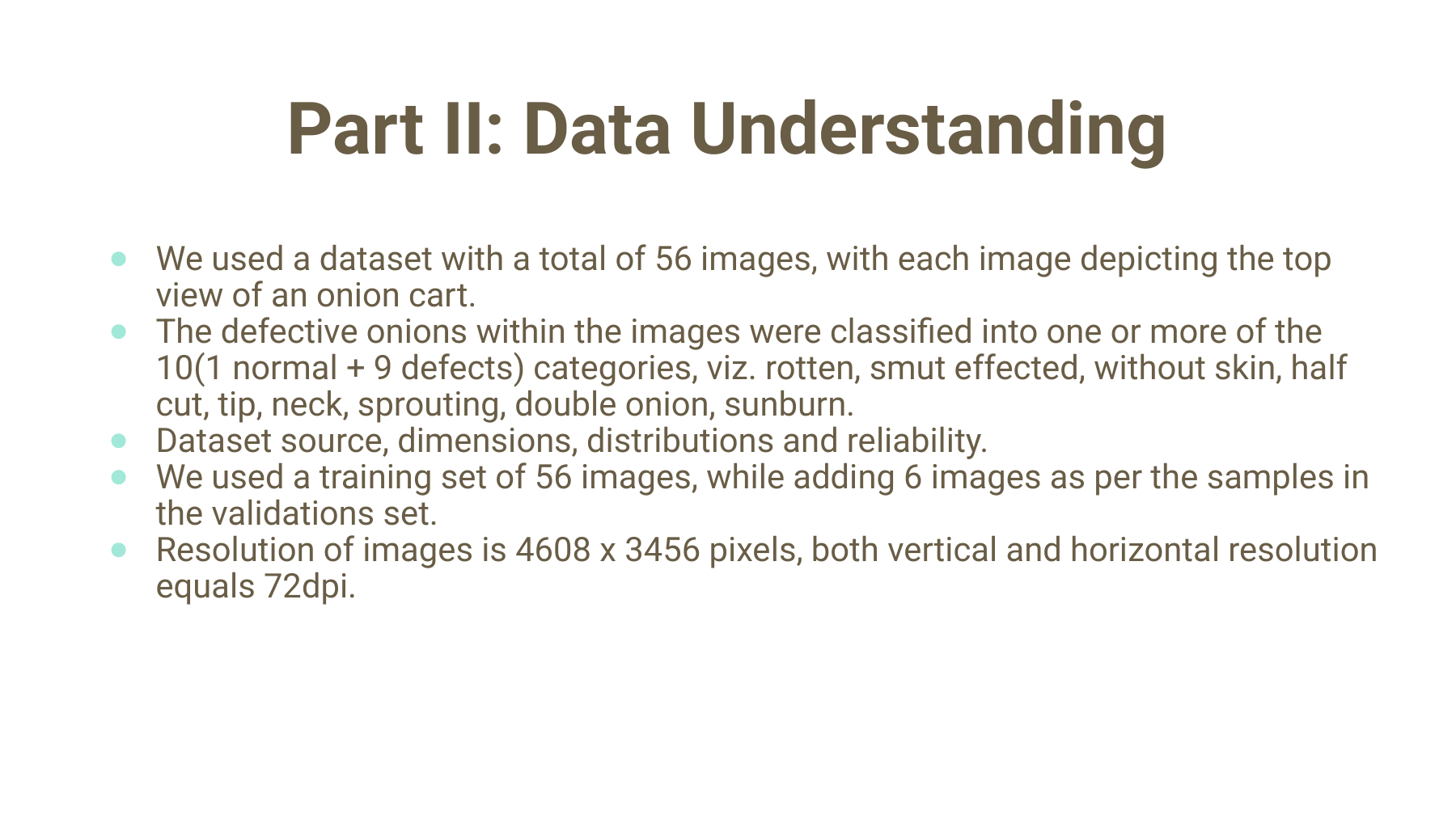

# Part II: Data Understanding
We used a dataset with a total of 56 images, with each image depicting the top view of an onion cart.
The defective onions within the images were classified into one or more of the 10(1 normal + 9 defects) categories, viz. rotten, smut effected, without skin, half cut, tip, neck, sprouting, double onion, sunburn.
Dataset source, dimensions, distributions and reliability.
We used a training set of 56 images, while adding 6 images as per the samples in the validations set.
Resolution of images is 4608 x 3456 pixels, both vertical and horizontal resolution equals 72dpi.